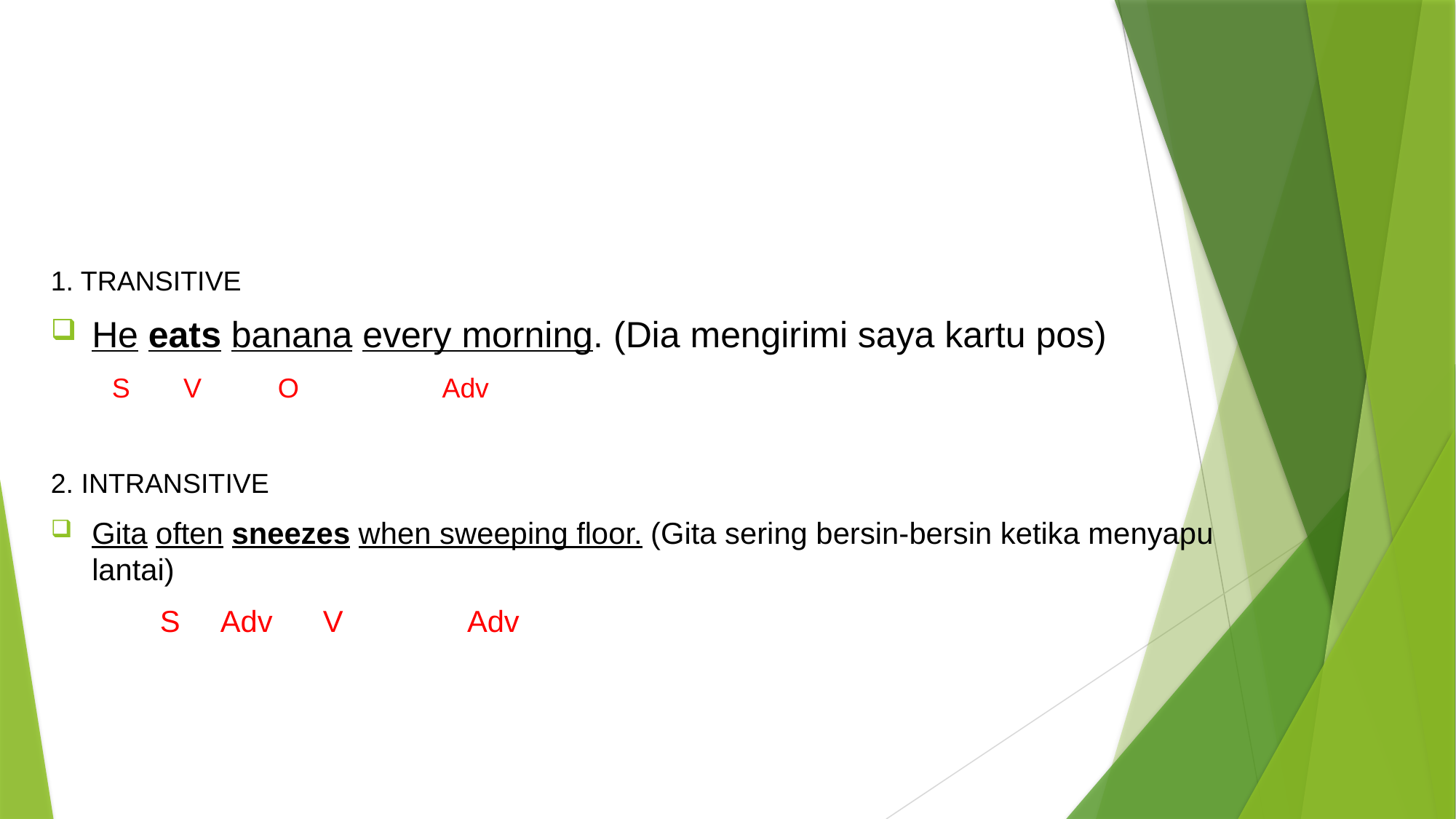

#
1. TRANSITIVE
He eats banana every morning. (Dia mengirimi saya kartu pos)
        S       V          O                   Adv

2. INTRANSITIVE
Gita often sneezes when sweeping floor. (Gita sering bersin-bersin ketika menyapu lantai)
	S     Adv      V               Adv